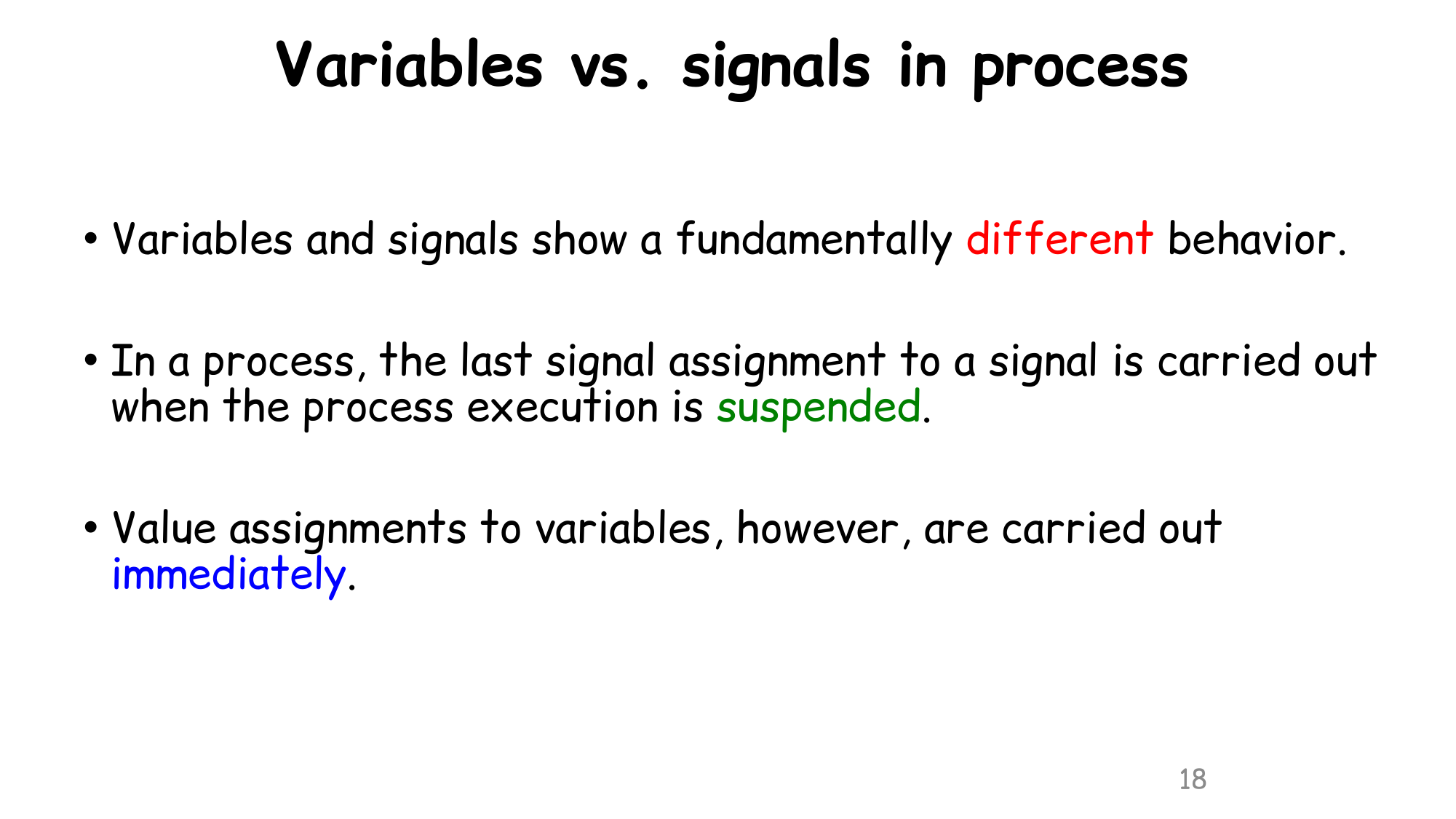

# Variables vs. signals in process
Variables and signals show a fundamentally different behavior.

In a process, the last signal assignment to a signal is carried out when the process execution is suspended.

Value assignments to variables, however, are carried out immediately.
18